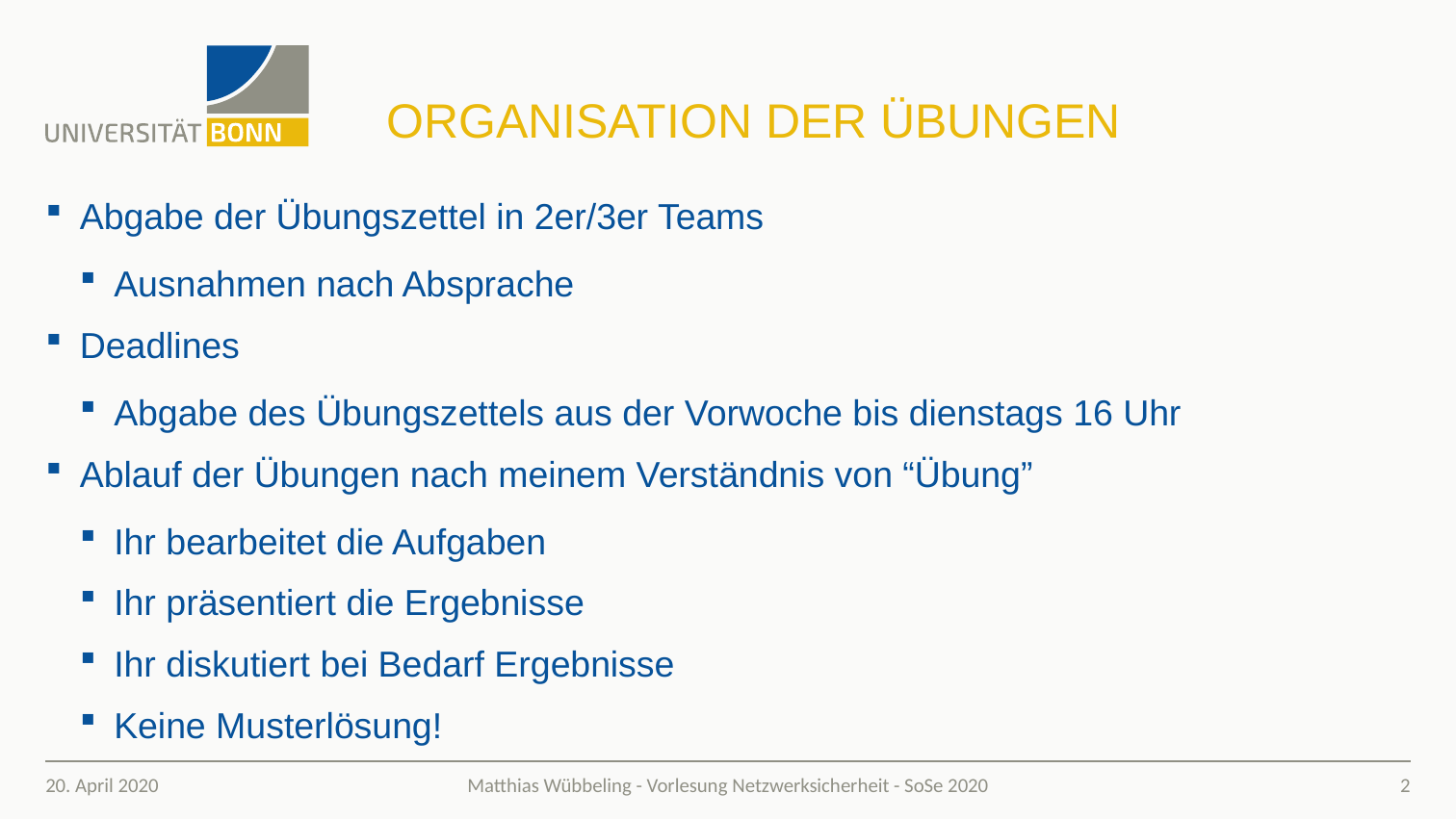

# Organisation der Übungen
Abgabe der Übungszettel in 2er/3er Teams
Ausnahmen nach Absprache
Deadlines
Abgabe des Übungszettels aus der Vorwoche bis dienstags 16 Uhr
Ablauf der Übungen nach meinem Verständnis von “Übung”
Ihr bearbeitet die Aufgaben
Ihr präsentiert die Ergebnisse
Ihr diskutiert bei Bedarf Ergebnisse
Keine Musterlösung!
20. April 2020
2
Matthias Wübbeling - Vorlesung Netzwerksicherheit - SoSe 2020